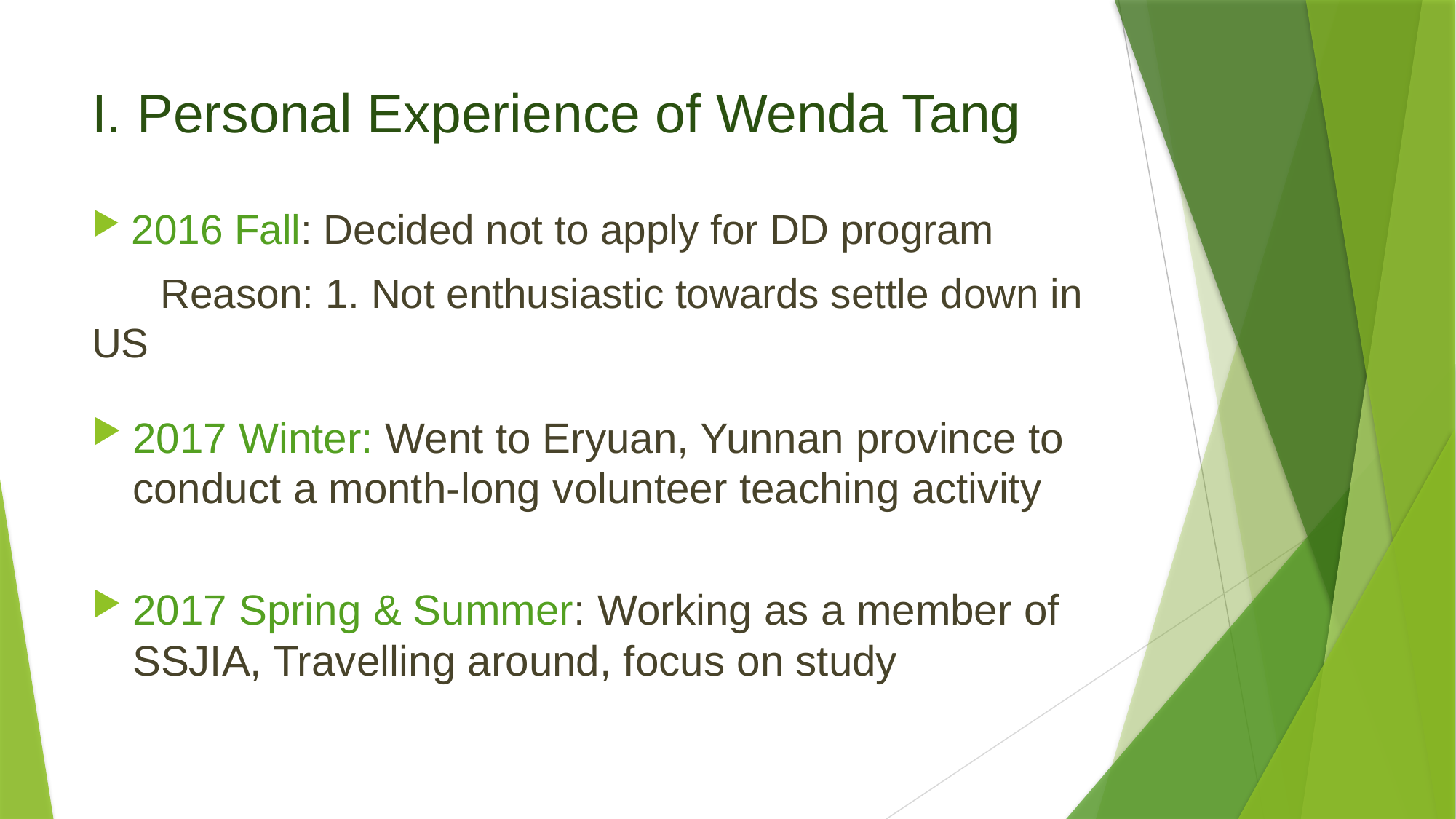

# I. Personal Experience of Wenda Tang
2016 Fall: Decided not to apply for DD program
      Reason: 1. Not enthusiastic towards settle down in US
2017 Winter: Went to Eryuan, Yunnan province to conduct a month-long volunteer teaching activity
2017 Spring & Summer: Working as a member of SSJIA, Travelling around, focus on study